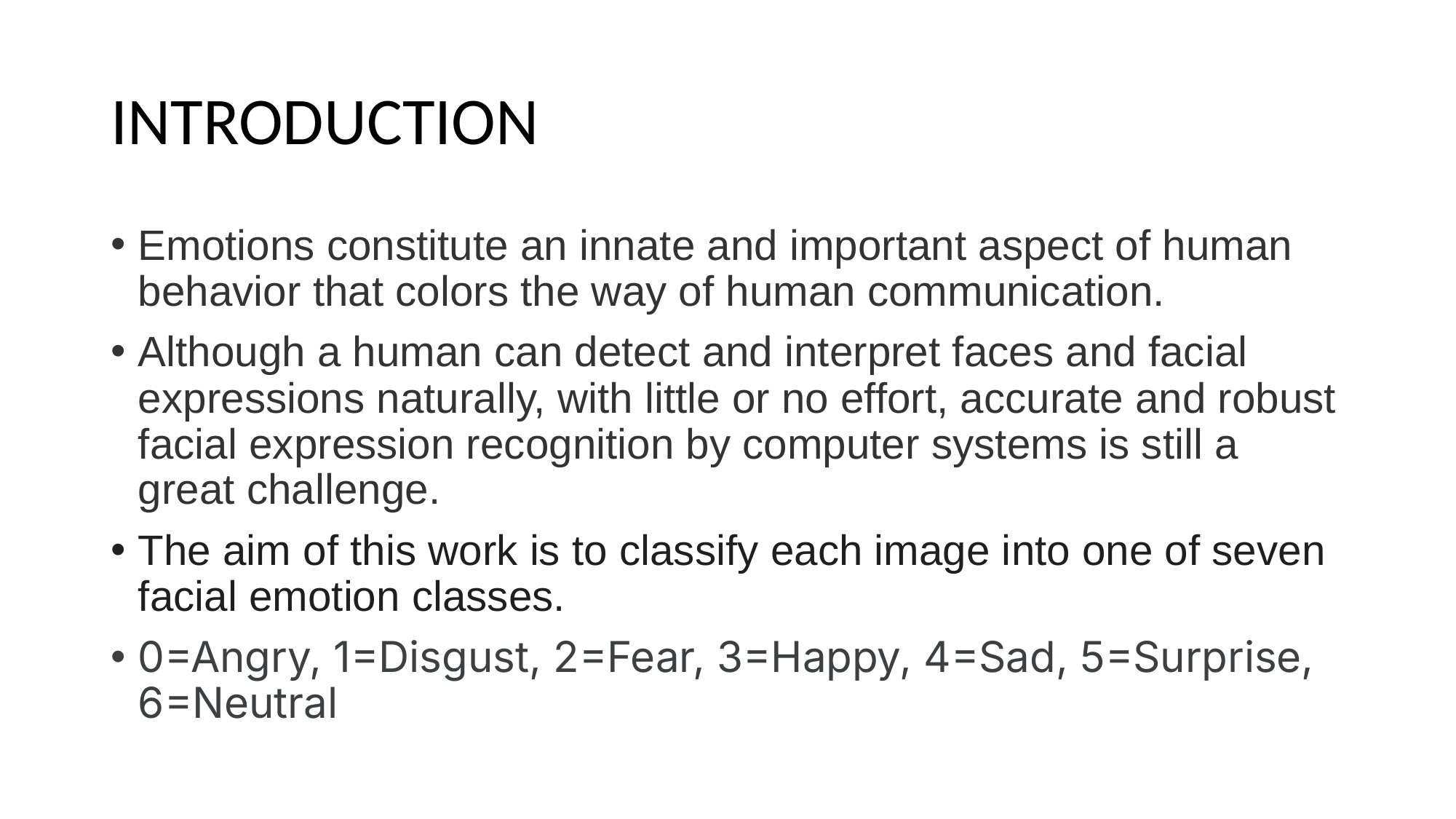

# INTRODUCTION
Emotions constitute an innate and important aspect of human behavior that colors the way of human communication.
Although a human can detect and interpret faces and facial expressions naturally, with little or no effort, accurate and robust facial expression recognition by computer systems is still a great challenge.
The aim of this work is to classify each image into one of seven facial emotion classes.
0=Angry, 1=Disgust, 2=Fear, 3=Happy, 4=Sad, 5=Surprise, 6=Neutral